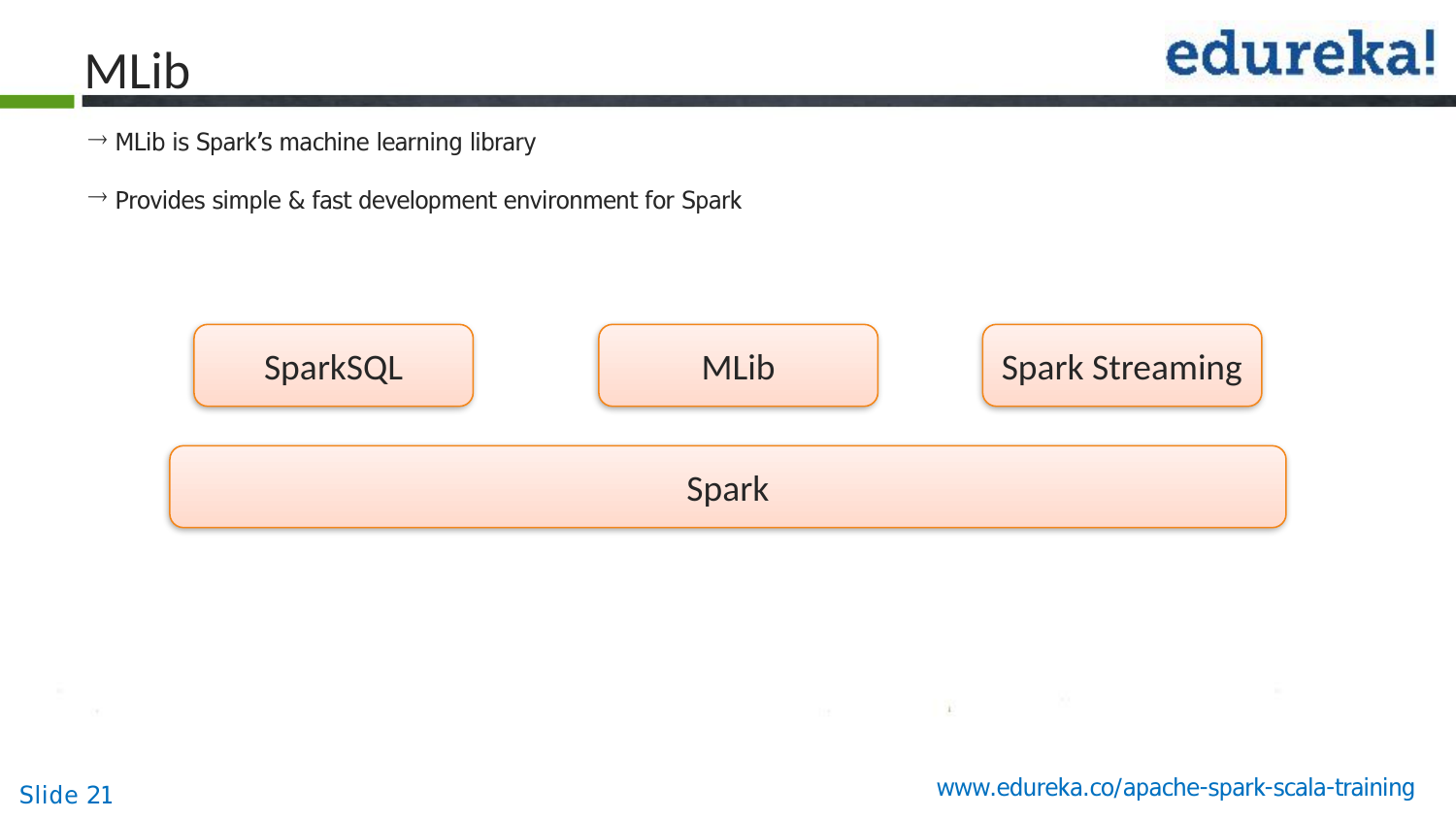

MLib
MLib is Spark’s machine learning library

Provides simple & fast development environment for Spark

SparkSQL
MLib
Spark Streaming
Spark